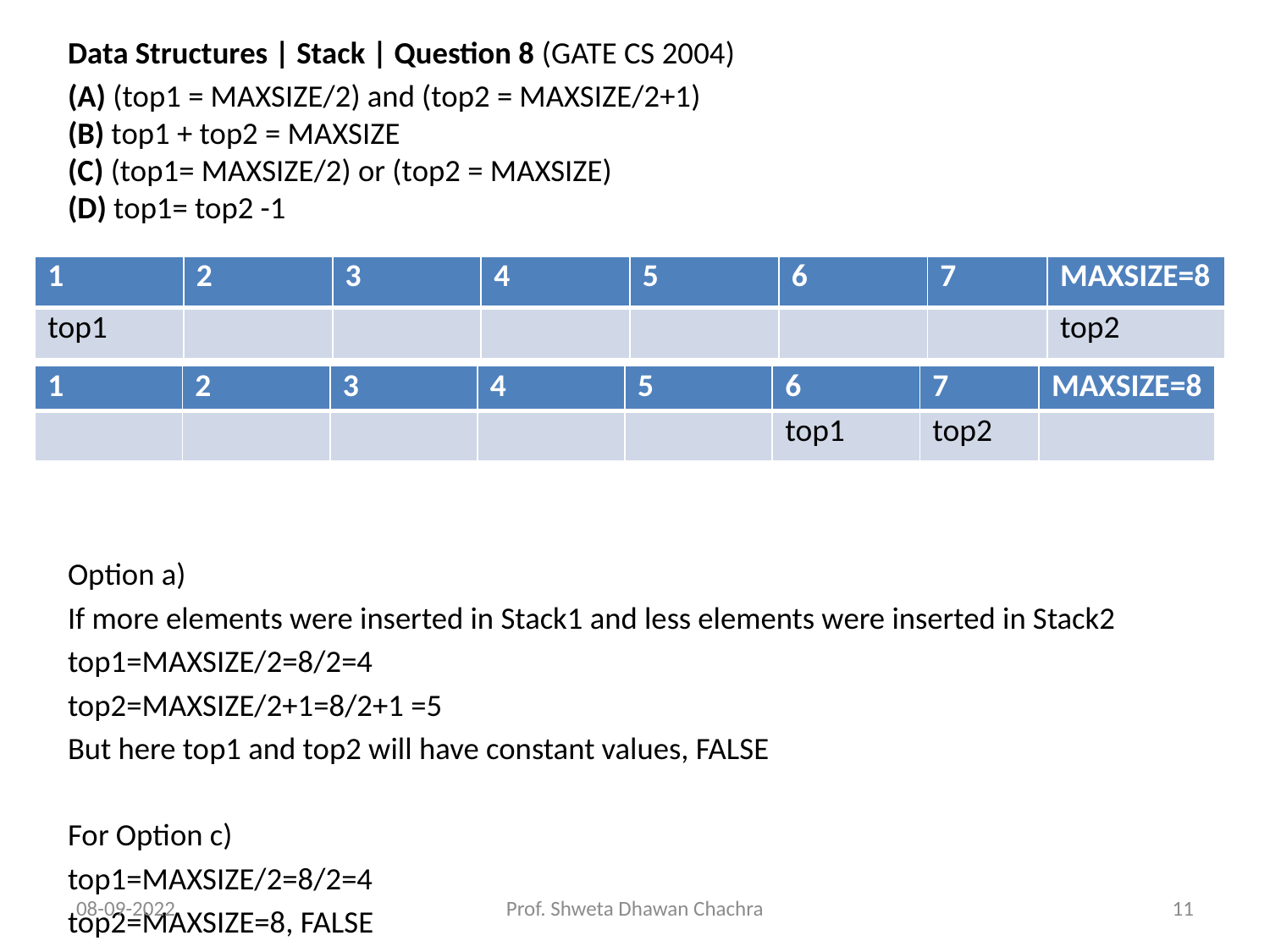

Data Structures | Stack | Question 8 (GATE CS 2004)
(A) (top1 = MAXSIZE/2) and (top2 = MAXSIZE/2+1)
(B) top1 + top2 = MAXSIZE
(C) (top1= MAXSIZE/2) or (top2 = MAXSIZE)
(D) top1= top2 -1

Option a)
If more elements were inserted in Stack1 and less elements were inserted in Stack2
top1=MAXSIZE/2=8/2=4
top2=MAXSIZE/2+1=8/2+1 =5
But here top1 and top2 will have constant values, FALSE

For Option c)
top1=MAXSIZE/2=8/2=4
top2=MAXSIZE=8, FALSE
| 1 | 2 | 3 | 4 | 5 | 6 | 7 | MAXSIZE=8 |
| --- | --- | --- | --- | --- | --- | --- | --- |
| top1 |  |  |  |  |  |  | top2 |
| 1 | 2 | 3 | 4 | 5 | 6 | 7 | MAXSIZE=8 |
| --- | --- | --- | --- | --- | --- | --- | --- |
|  |  |  |  |  | top1 | top2 |  |
08-09-2022
Prof. Shweta Dhawan Chachra
11